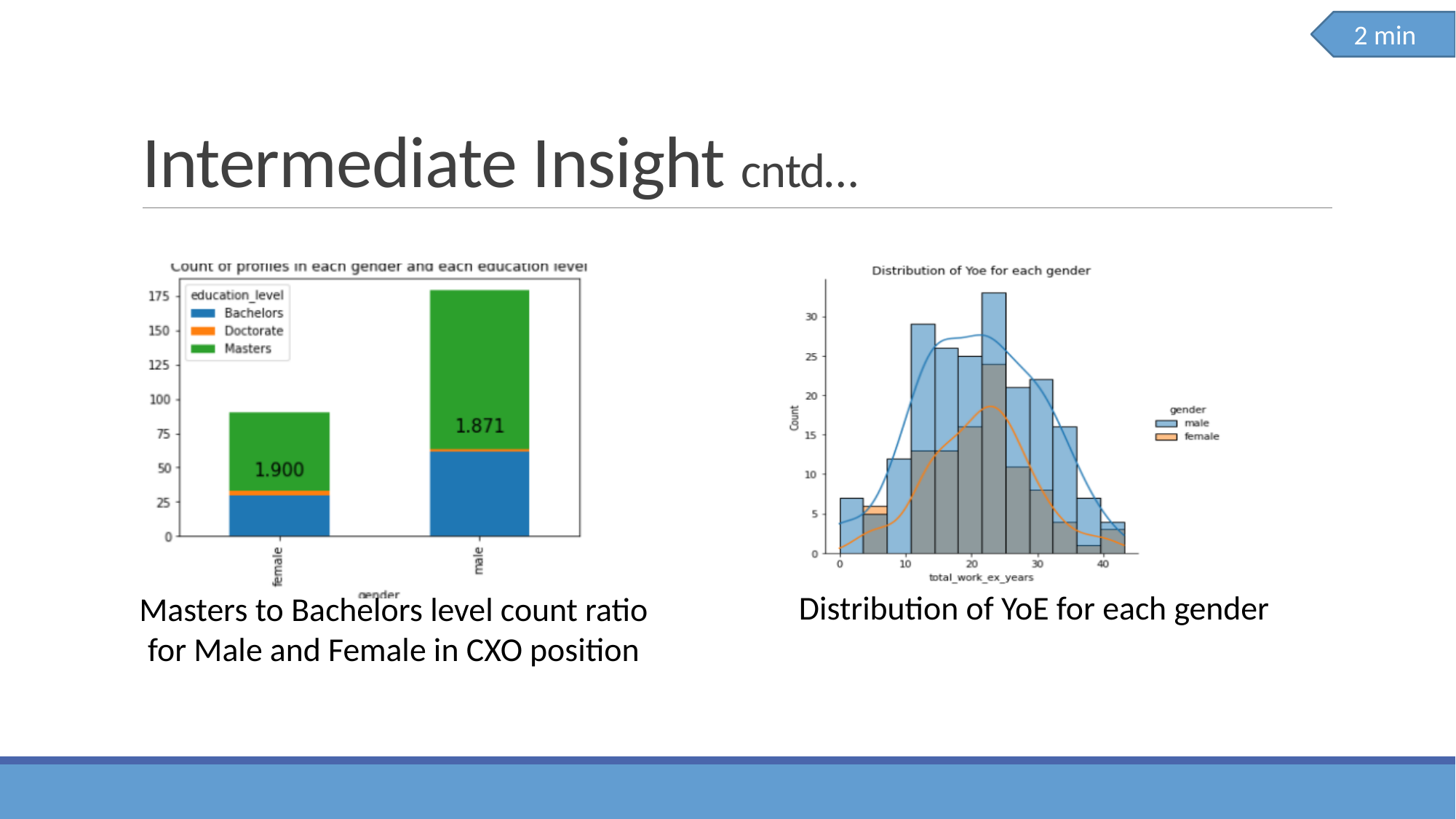

2 min
# Intermediate Insight cntd…
Masters to Bachelors level count ratio for Male and Female in CXO position
Distribution of YoE for each gender